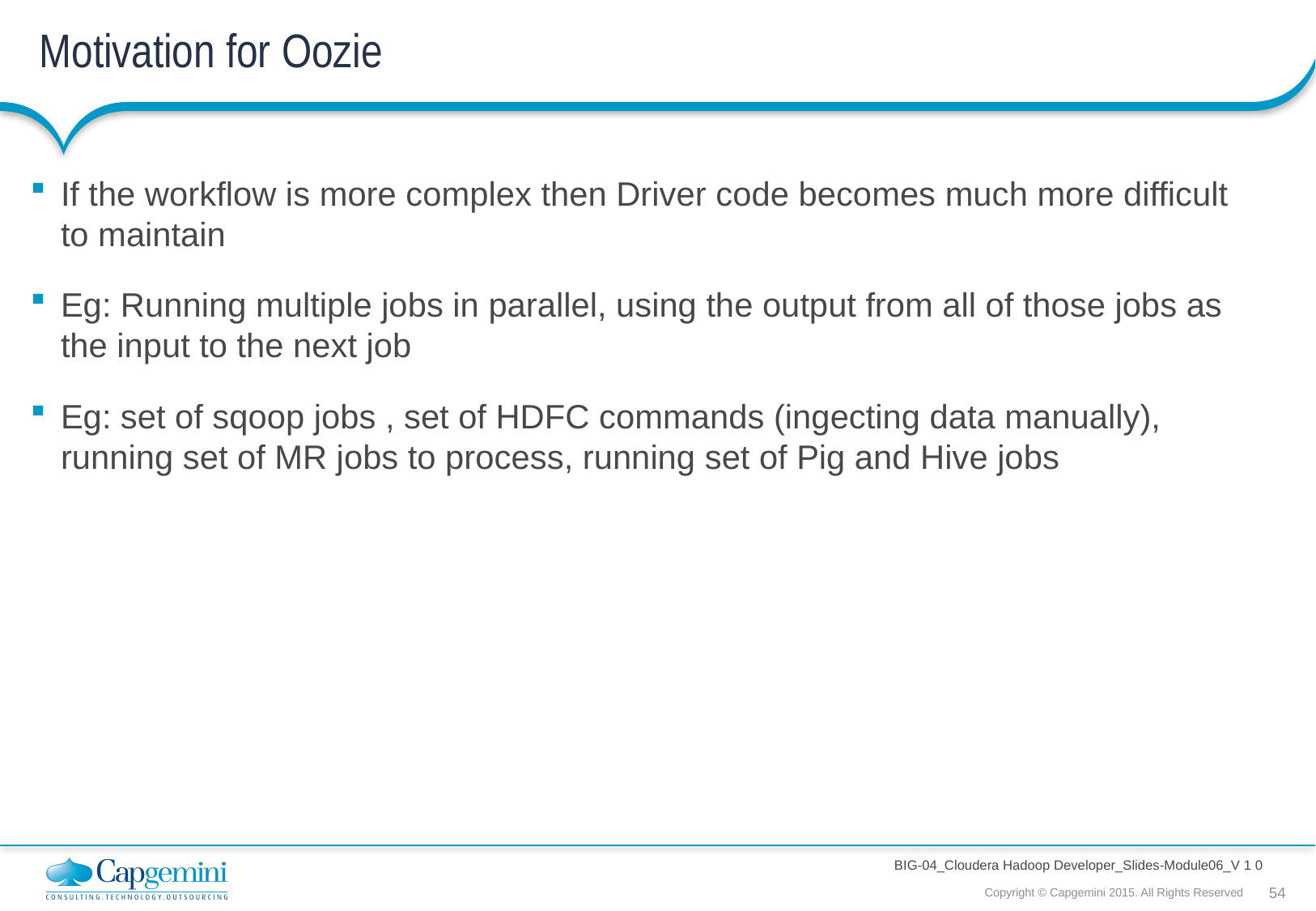

# Motivation for Oozie
If the workflow is more complex then Driver code becomes much more difficult to maintain
Eg: Running multiple jobs in parallel, using the output from all of those jobs as the input to the next job
Eg: set of sqoop jobs , set of HDFC commands (ingecting data manually), running set of MR jobs to process, running set of Pig and Hive jobs